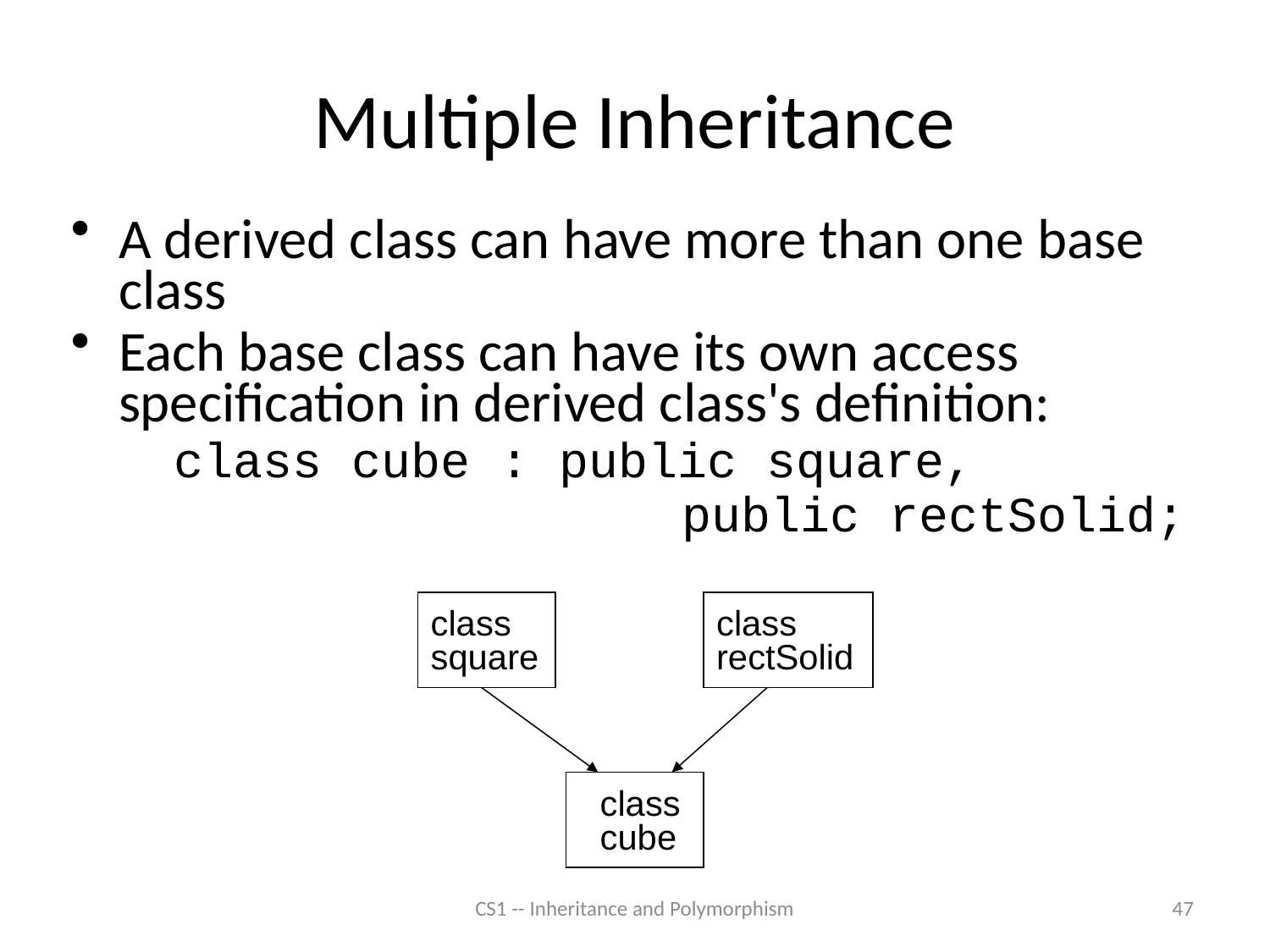

# Multiple Inheritance
A derived class can have more than one base class
Each base class can have its own access specification in derived class's definition:
	class cube : public square,
					public rectSolid;

class
square
class
rectSolid

class
cube
CS1 -- Inheritance and Polymorphism
47